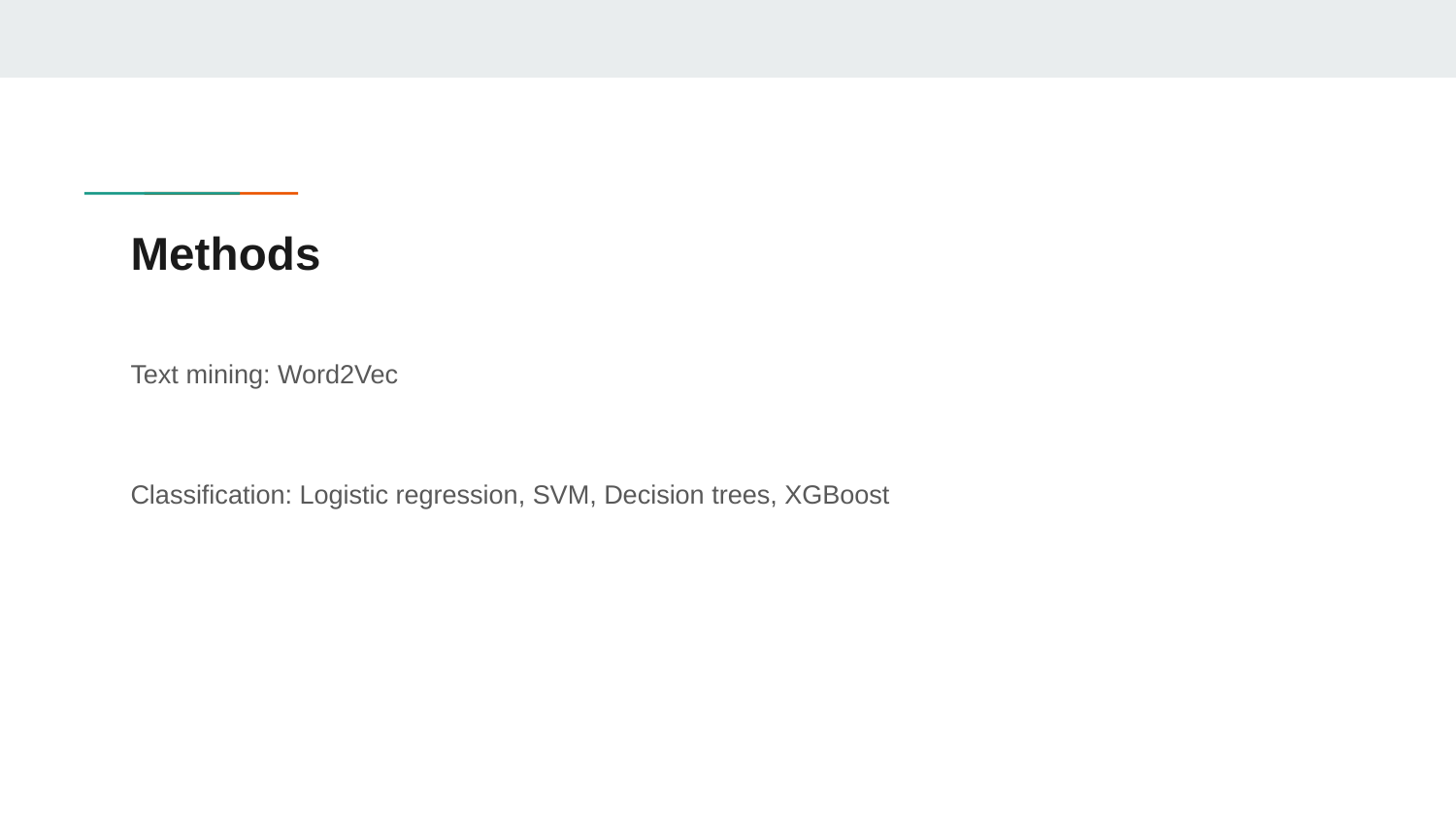

# Methods
Text mining: Word2Vec

Classification: Logistic regression, SVM, Decision trees, XGBoost